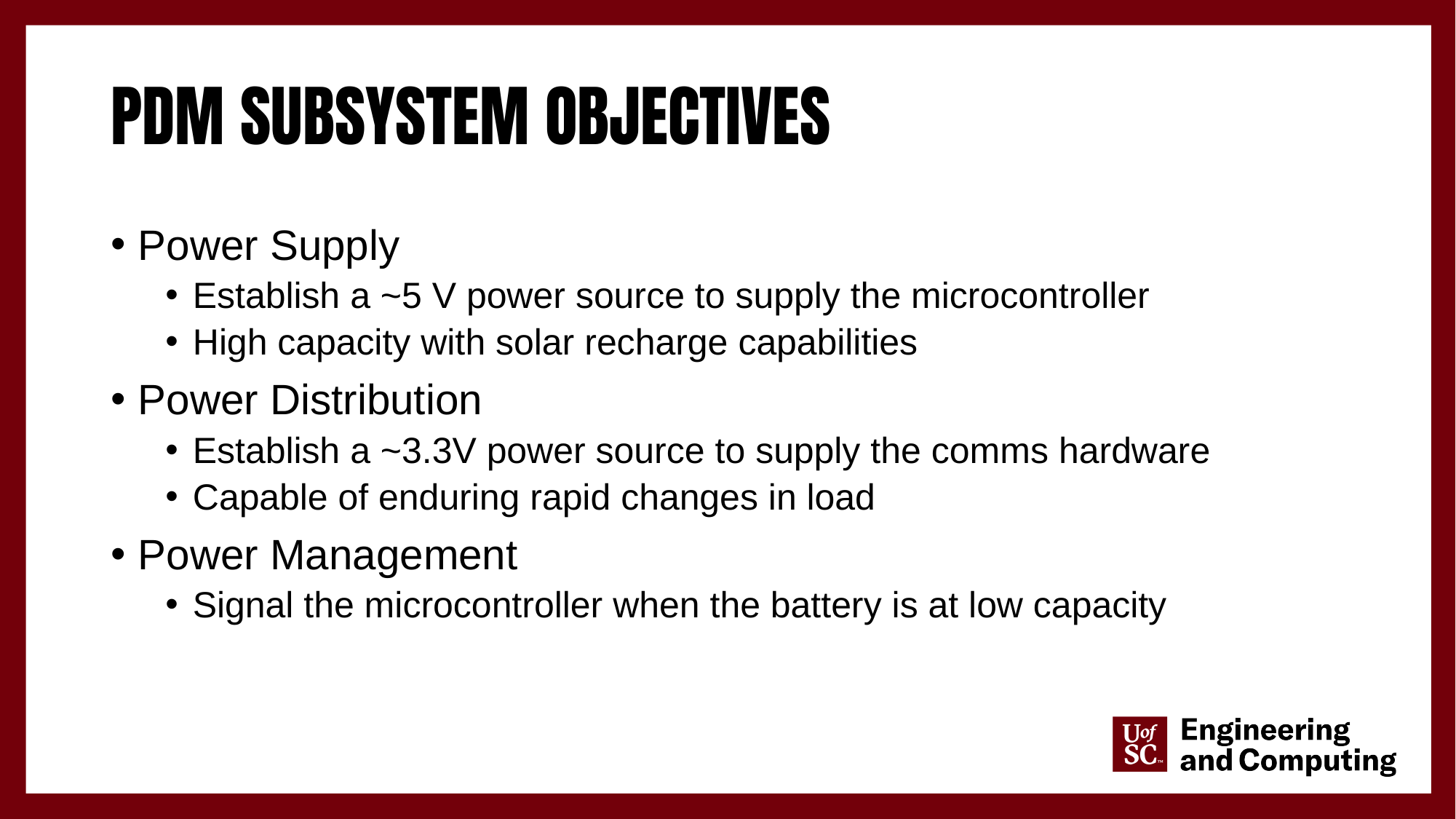

# PDM Subsystem Objectives
Power Supply
Establish a ~5 V power source to supply the microcontroller
High capacity with solar recharge capabilities
Power Distribution
Establish a ~3.3V power source to supply the comms hardware
Capable of enduring rapid changes in load
Power Management
Signal the microcontroller when the battery is at low capacity